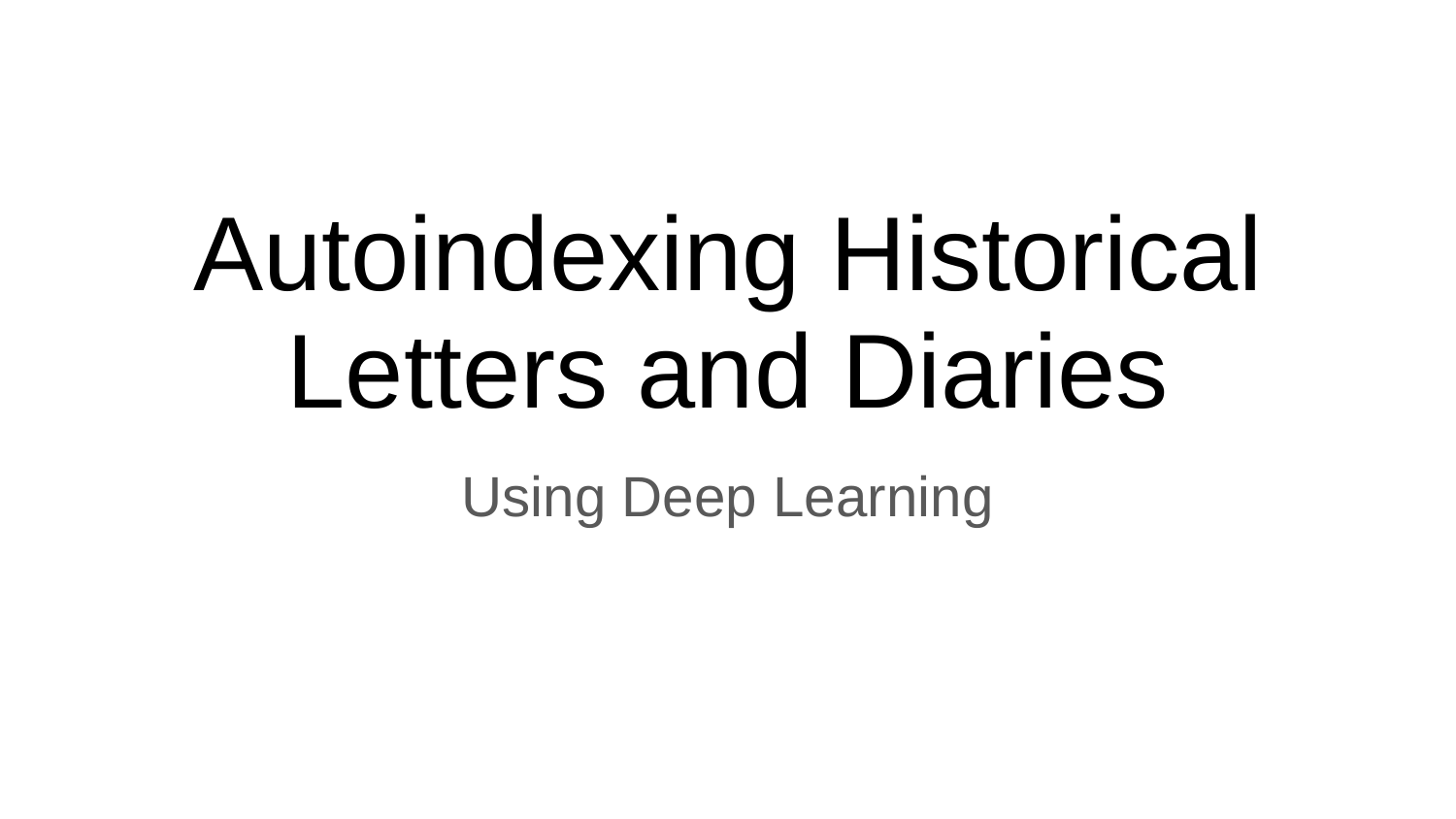

# Autoindexing Historical Letters and Diaries
Using Deep Learning